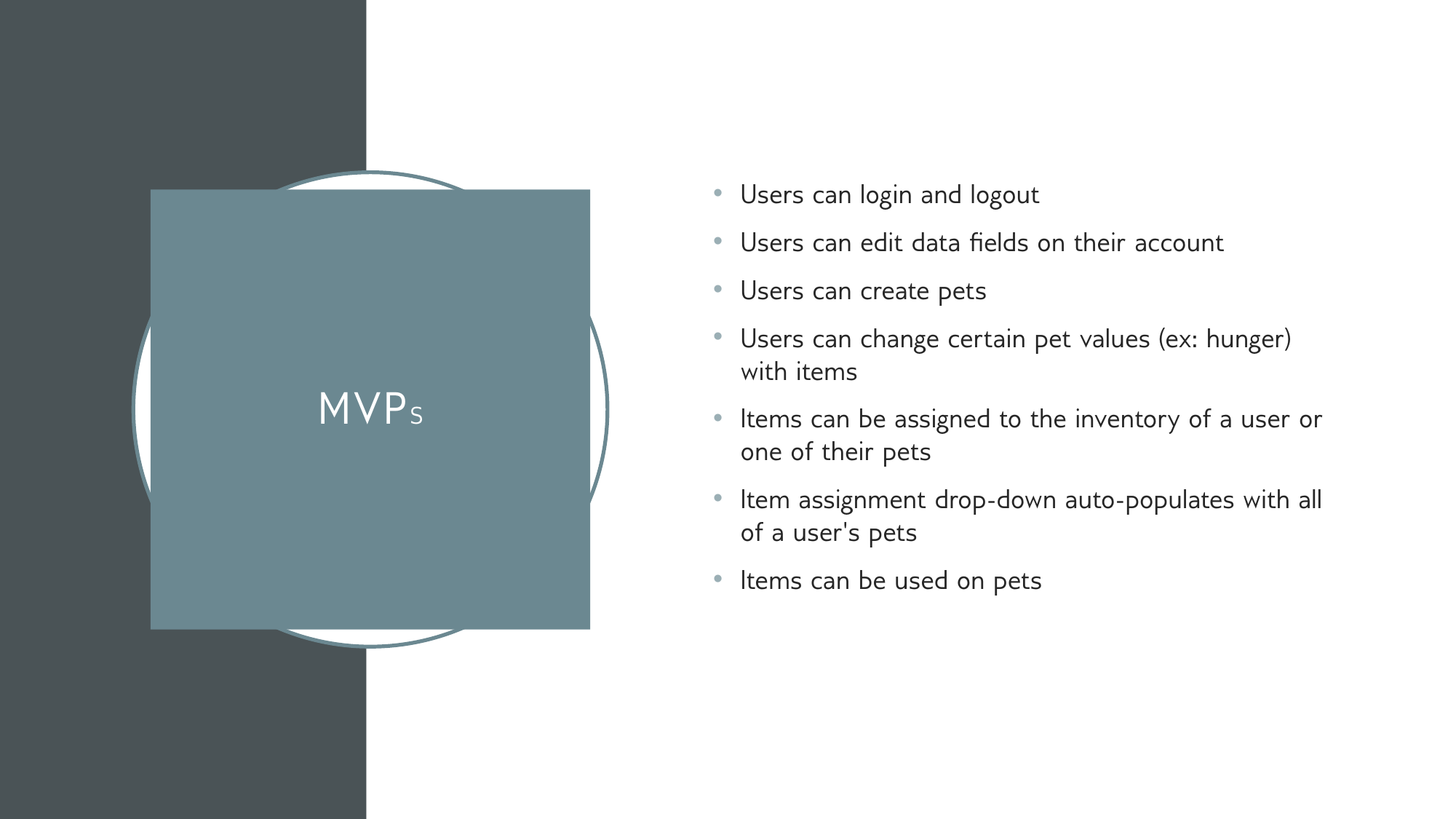

Users can login and logout
Users can edit data fields on their account
Users can create pets
Users can change certain pet values (ex: hunger) with items
Items can be assigned to the inventory of a user or one of their pets
Item assignment drop-down auto-populates with all of a user's pets
Items can be used on pets

# MVPs